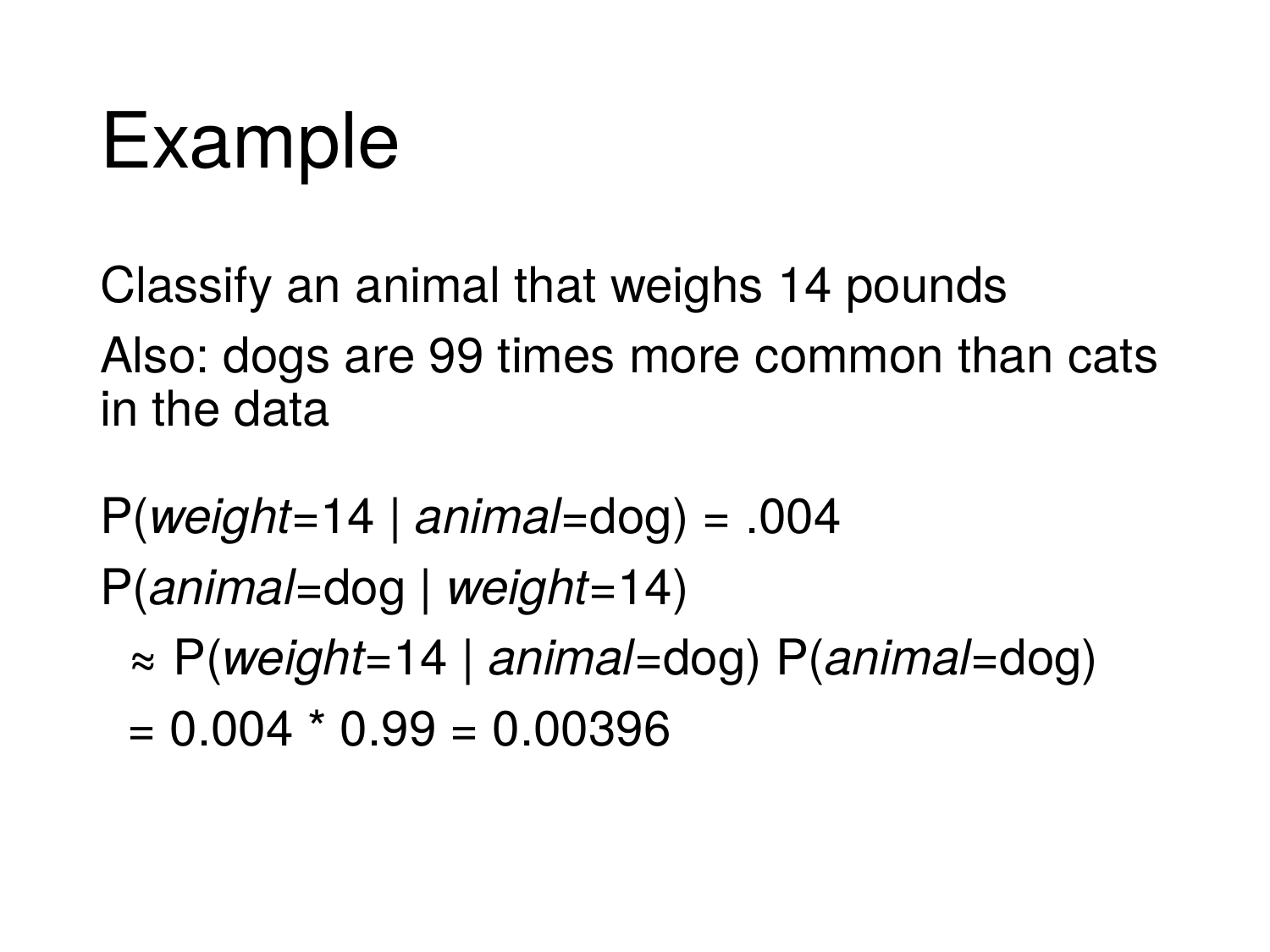

# Example
Classify an animal that weighs 14 pounds
Also: dogs are 99 times more common than cats in the data

P(weight=14 | animal=dog) = .004
P(animal=dog | weight=14)
  ≈ P(weight=14 | animal=dog) P(animal=dog)
  = 0.004 * 0.99 = 0.00396